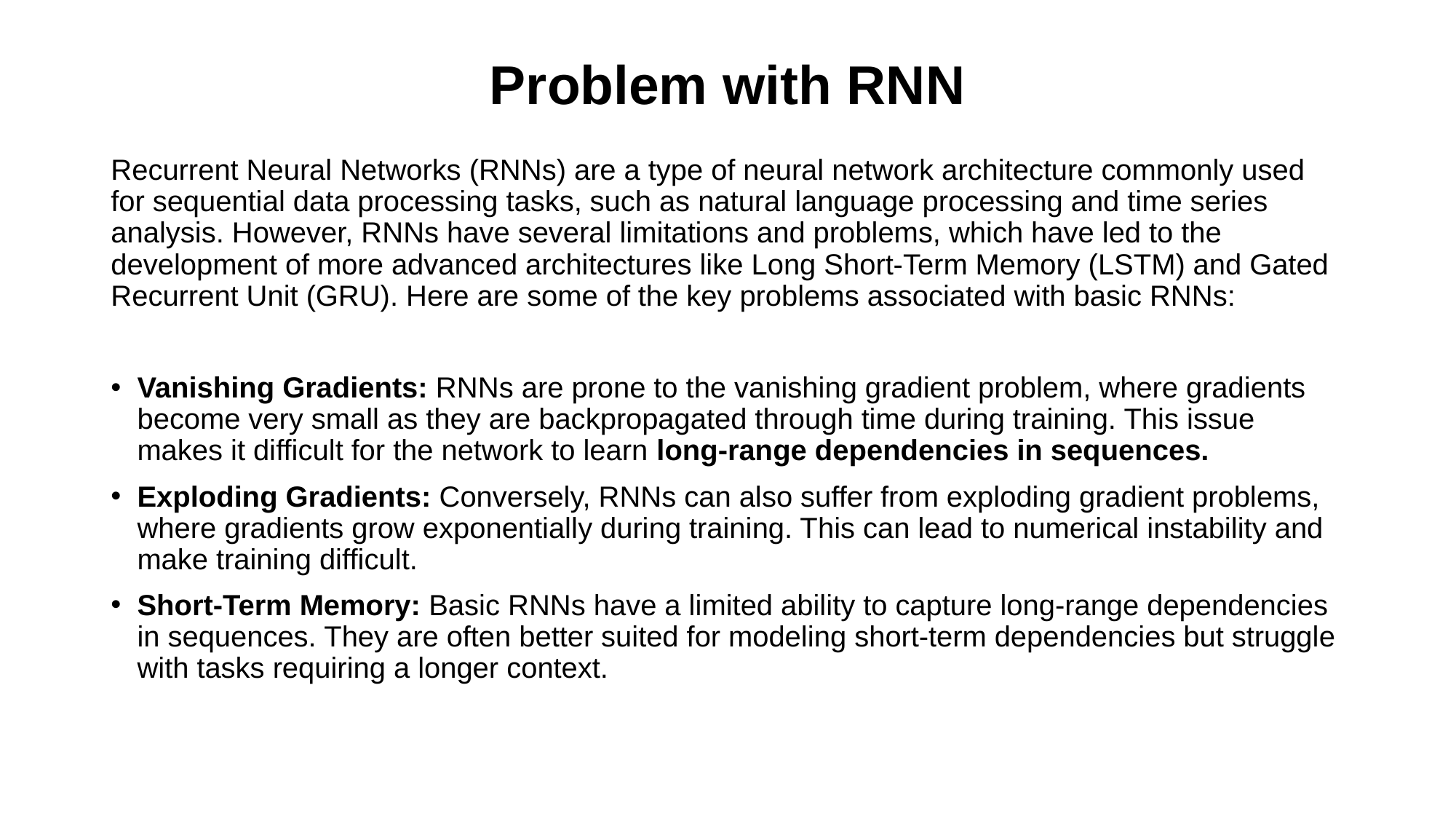

# Problem with RNN
Recurrent Neural Networks (RNNs) are a type of neural network architecture commonly used for sequential data processing tasks, such as natural language processing and time series analysis. However, RNNs have several limitations and problems, which have led to the development of more advanced architectures like Long Short-Term Memory (LSTM) and Gated Recurrent Unit (GRU). Here are some of the key problems associated with basic RNNs:

Vanishing Gradients: RNNs are prone to the vanishing gradient problem, where gradients become very small as they are backpropagated through time during training. This issue makes it difficult for the network to learn long-range dependencies in sequences.
Exploding Gradients: Conversely, RNNs can also suffer from exploding gradient problems, where gradients grow exponentially during training. This can lead to numerical instability and make training difficult.
Short-Term Memory: Basic RNNs have a limited ability to capture long-range dependencies in sequences. They are often better suited for modeling short-term dependencies but struggle with tasks requiring a longer context.